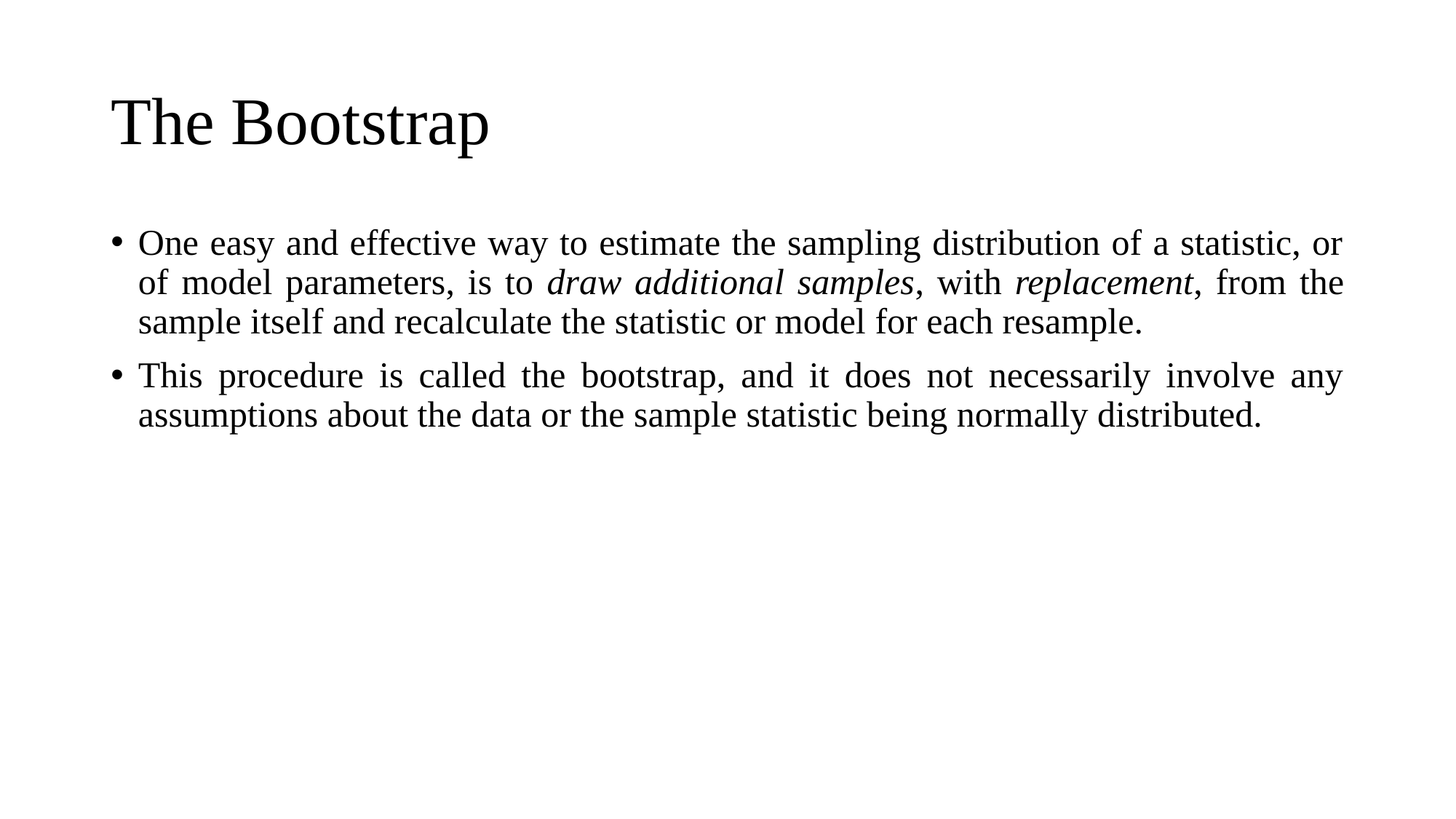

# The Bootstrap
One easy and effective way to estimate the sampling distribution of a statistic, or of model parameters, is to draw additional samples, with replacement, from the sample itself and recalculate the statistic or model for each resample.
This procedure is called the bootstrap, and it does not necessarily involve any assumptions about the data or the sample statistic being normally distributed.